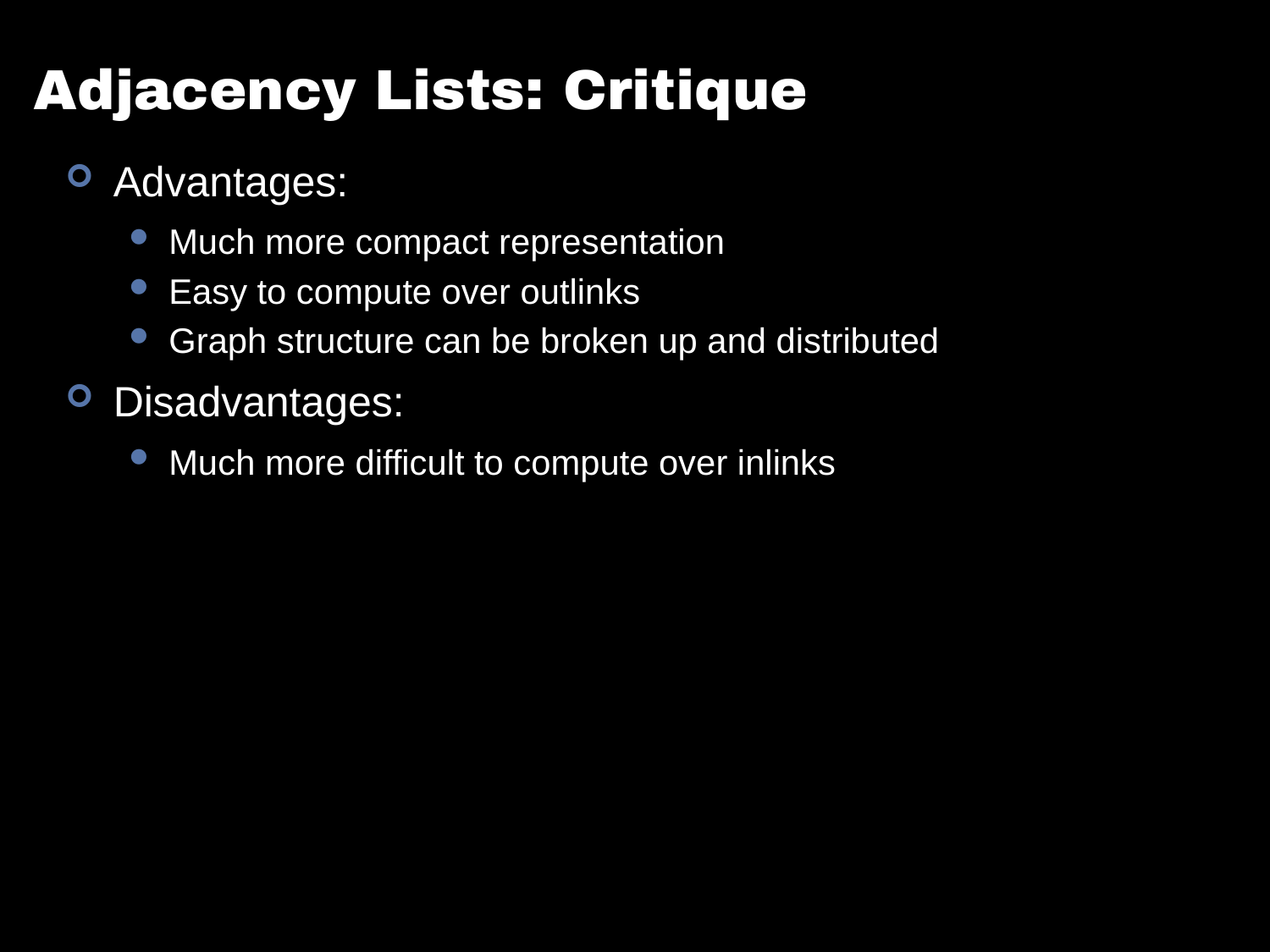

# Adjacency Lists: Critique
Advantages:
Much more compact representation
Easy to compute over outlinks
Graph structure can be broken up and distributed
Disadvantages:
Much more difficult to compute over inlinks